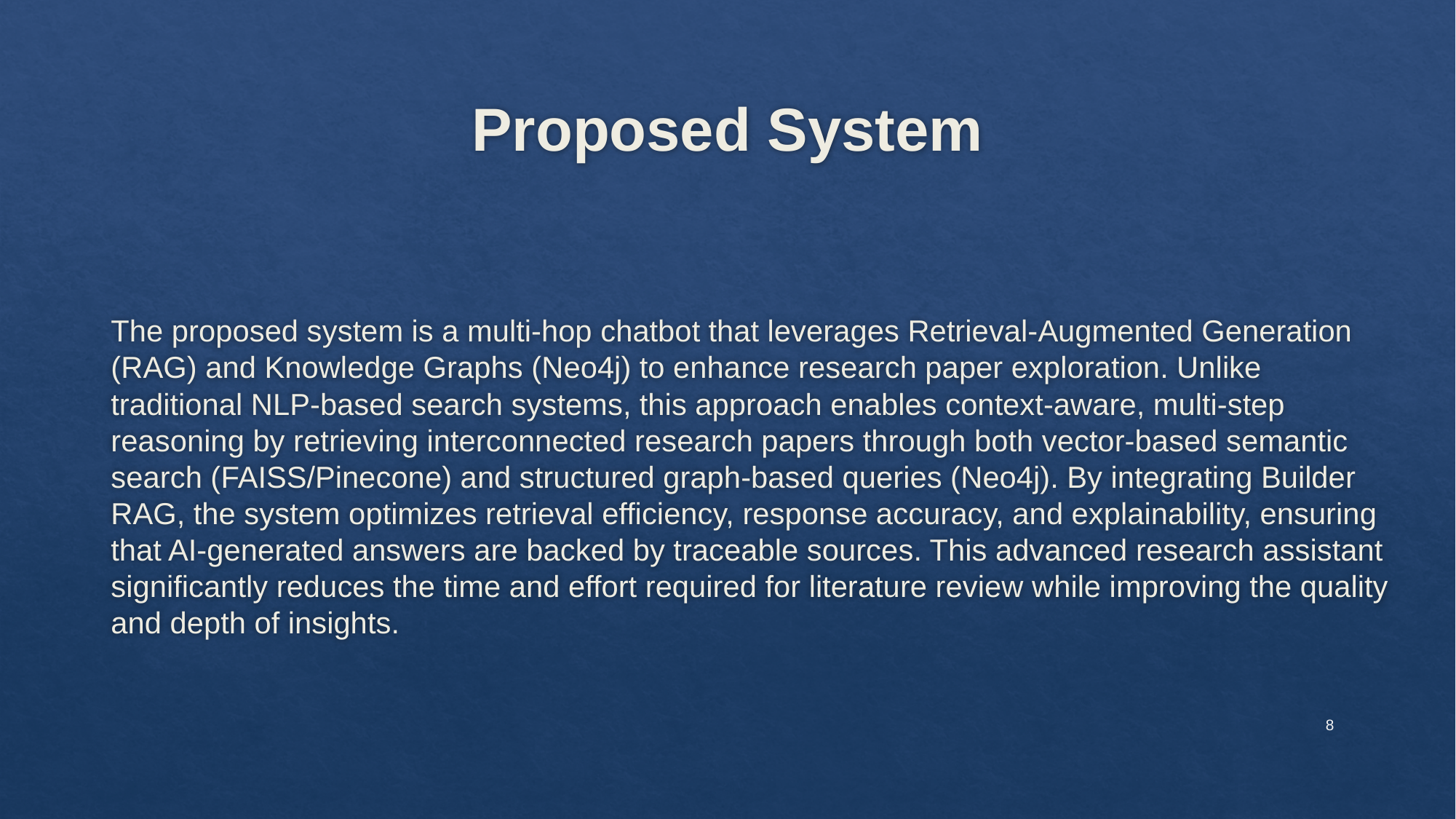

# Proposed System
The proposed system is a multi-hop chatbot that leverages Retrieval-Augmented Generation (RAG) and Knowledge Graphs (Neo4j) to enhance research paper exploration. Unlike traditional NLP-based search systems, this approach enables context-aware, multi-step reasoning by retrieving interconnected research papers through both vector-based semantic search (FAISS/Pinecone) and structured graph-based queries (Neo4j). By integrating Builder RAG, the system optimizes retrieval efficiency, response accuracy, and explainability, ensuring that AI-generated answers are backed by traceable sources. This advanced research assistant significantly reduces the time and effort required for literature review while improving the quality and depth of insights.
8